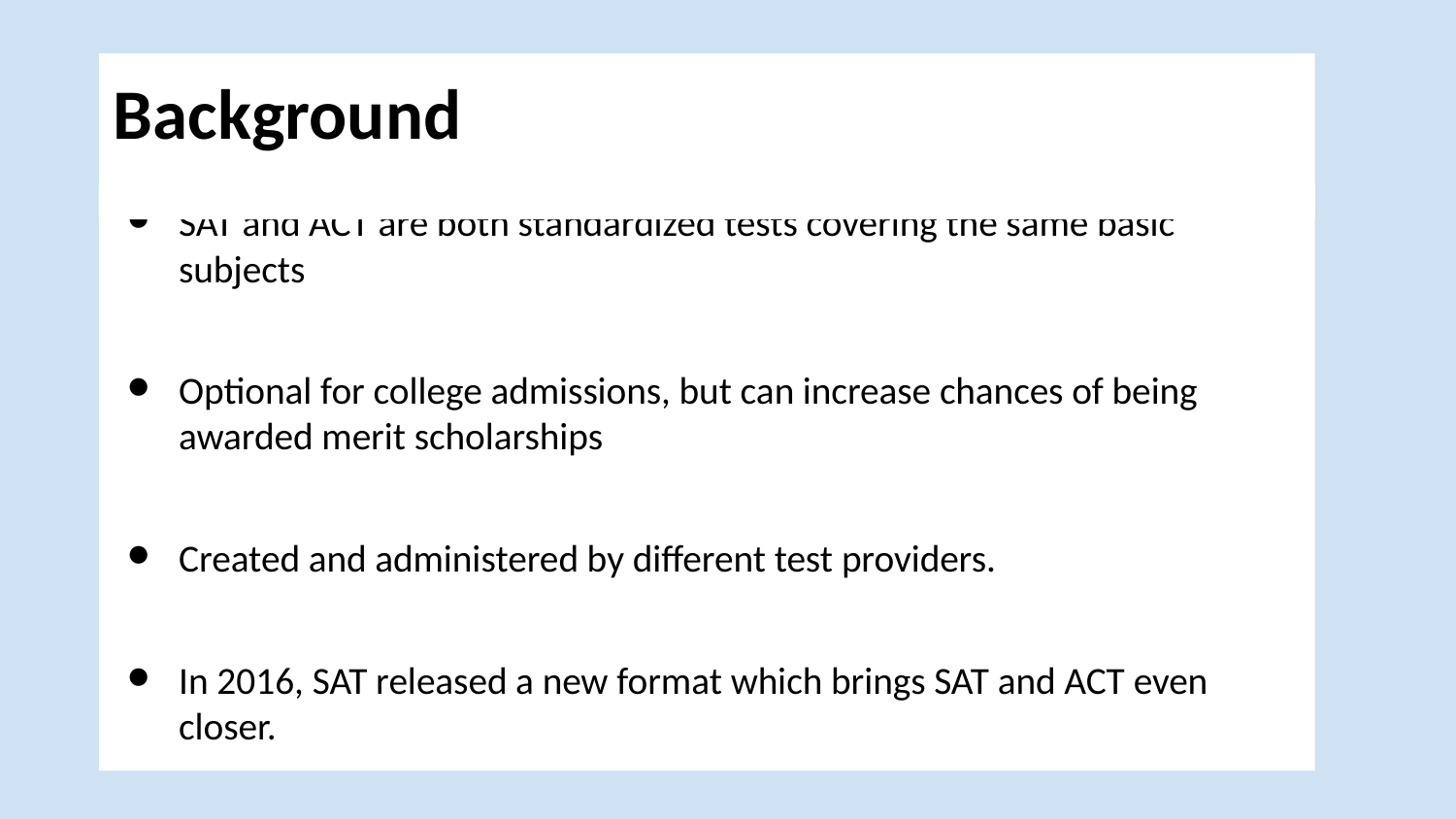

# Background
SAT and ACT are both standardized tests covering the same basic subjects

Optional for college admissions, but can increase chances of being awarded merit scholarships

Created and administered by different test providers.

In 2016, SAT released a new format which brings SAT and ACT even closer.